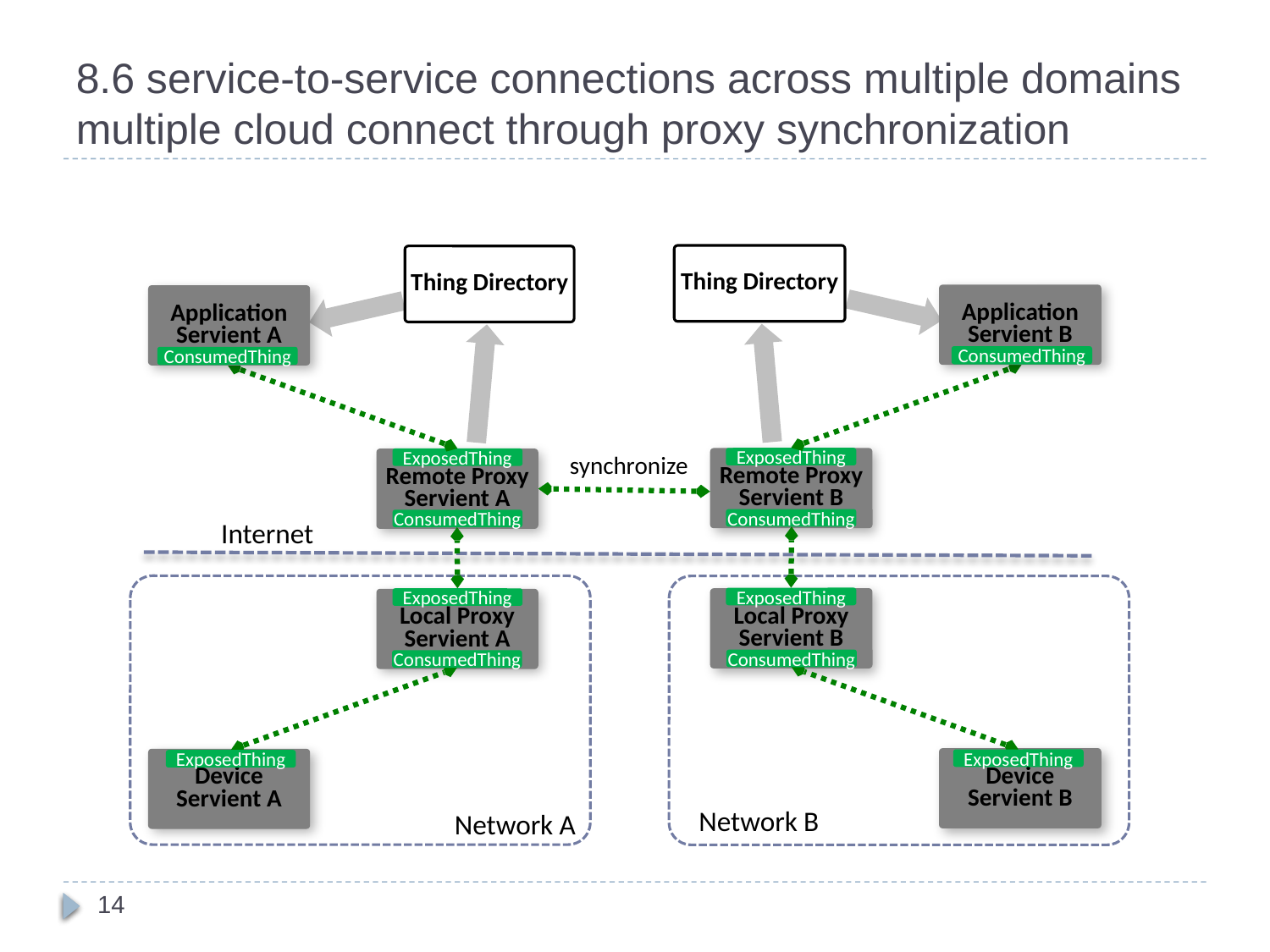

# 8.6 service-to-service connections across multiple domains multiple cloud connect through proxy synchronization
Thing Directory
Thing Directory

Application
Servient B
Application
Servient A

ConsumedThing
ConsumedThing
synchronize
ExposedThing
Remote Proxy
Servient B
ExposedThing
Remote Proxy
Servient A
ConsumedThing
Internet
ConsumedThing

ExposedThing
Local Proxy
Servient B
ExposedThing
Local Proxy
Servient A
ConsumedThing
ConsumedThing
Device
Servient B
Device
Servient A
ExposedThing
ExposedThing
Network B
Network A
14